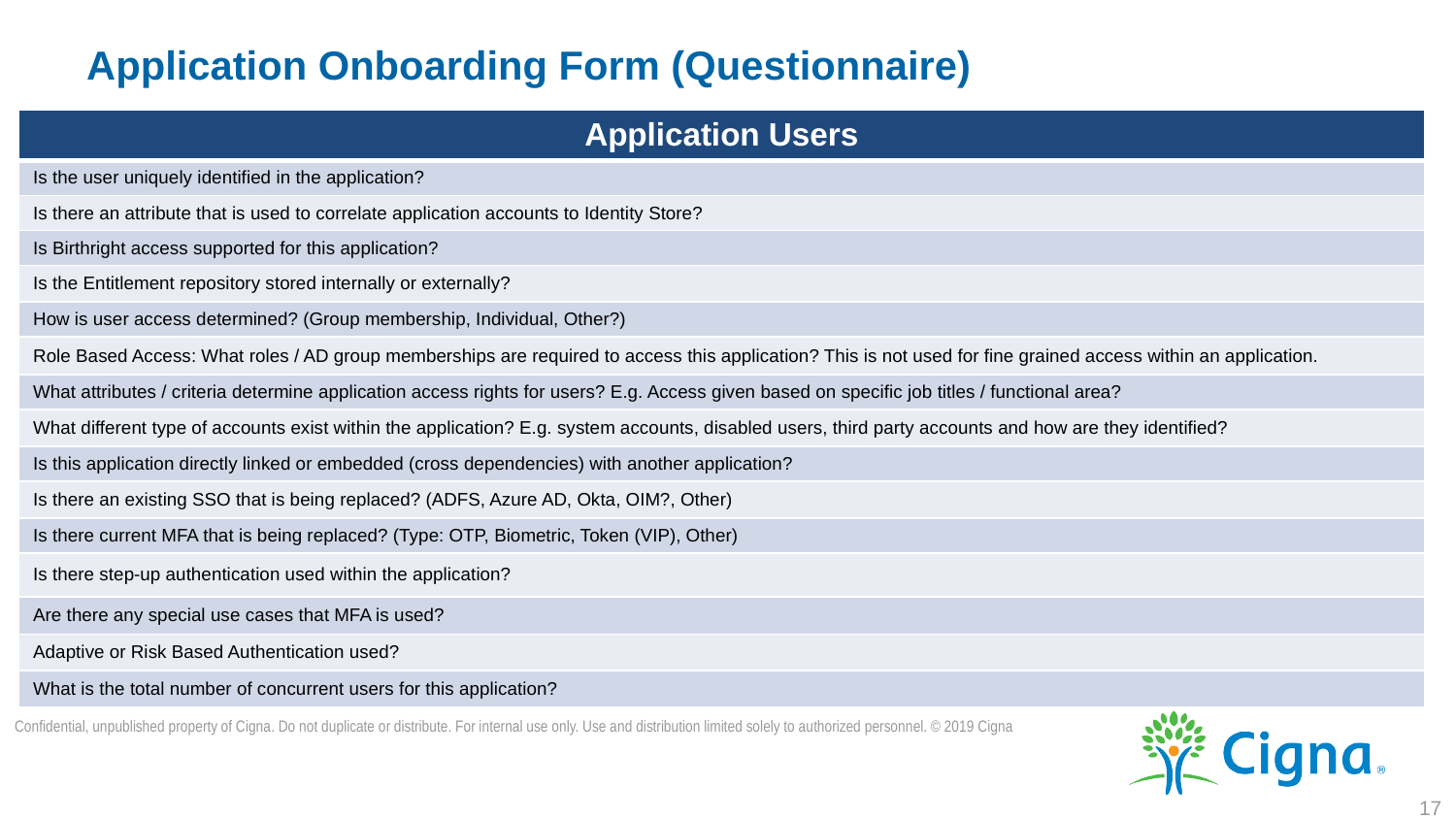

# Application Onboarding Form (Questionnaire)
| Application Users |
| --- |
| Is the user uniquely identified in the application? |
| Is there an attribute that is used to correlate application accounts to Identity Store? |
| Is Birthright access supported for this application? |
| Is the Entitlement repository stored internally or externally? |
| How is user access determined? (Group membership, Individual, Other?) |
| Role Based Access: What roles / AD group memberships are required to access this application? This is not used for fine grained access within an application. |
| What attributes / criteria determine application access rights for users? E.g. Access given based on specific job titles / functional area? |
| What different type of accounts exist within the application? E.g. system accounts, disabled users, third party accounts and how are they identified? |
| Is this application directly linked or embedded (cross dependencies) with another application? |
| Is there an existing SSO that is being replaced? (ADFS, Azure AD, Okta, OIM?, Other) |
| Is there current MFA that is being replaced? (Type: OTP, Biometric, Token (VIP), Other) |
| Is there step-up authentication used within the application? |
| Are there any special use cases that MFA is used? |
| Adaptive or Risk Based Authentication used? |
| What is the total number of concurrent users for this application? |
Confidential, unpublished property of Cigna. Do not duplicate or distribute. For internal use only. Use and distribution limited solely to authorized personnel. © 2019 Cigna
17